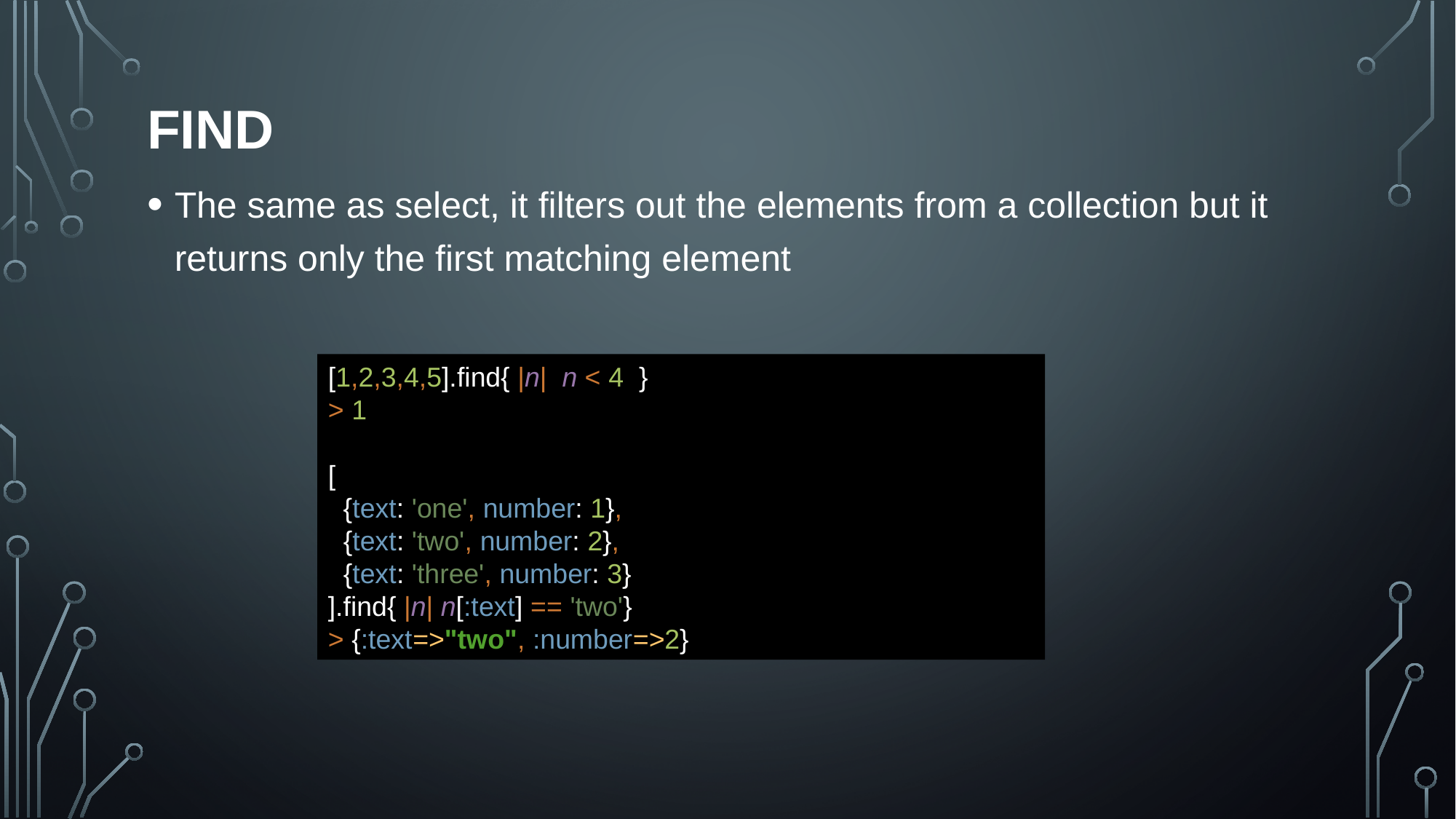

# find
The same as select, it filters out the elements from a collection but it returns only the first matching element
[1,2,3,4,5].find{ |n|  n < 4  }
> 1
[
  {text: 'one', number: 1},
  {text: 'two', number: 2},
  {text: 'three', number: 3}
].find{ |n| n[:text] == 'two'}
> {:text=>"two", :number=>2}